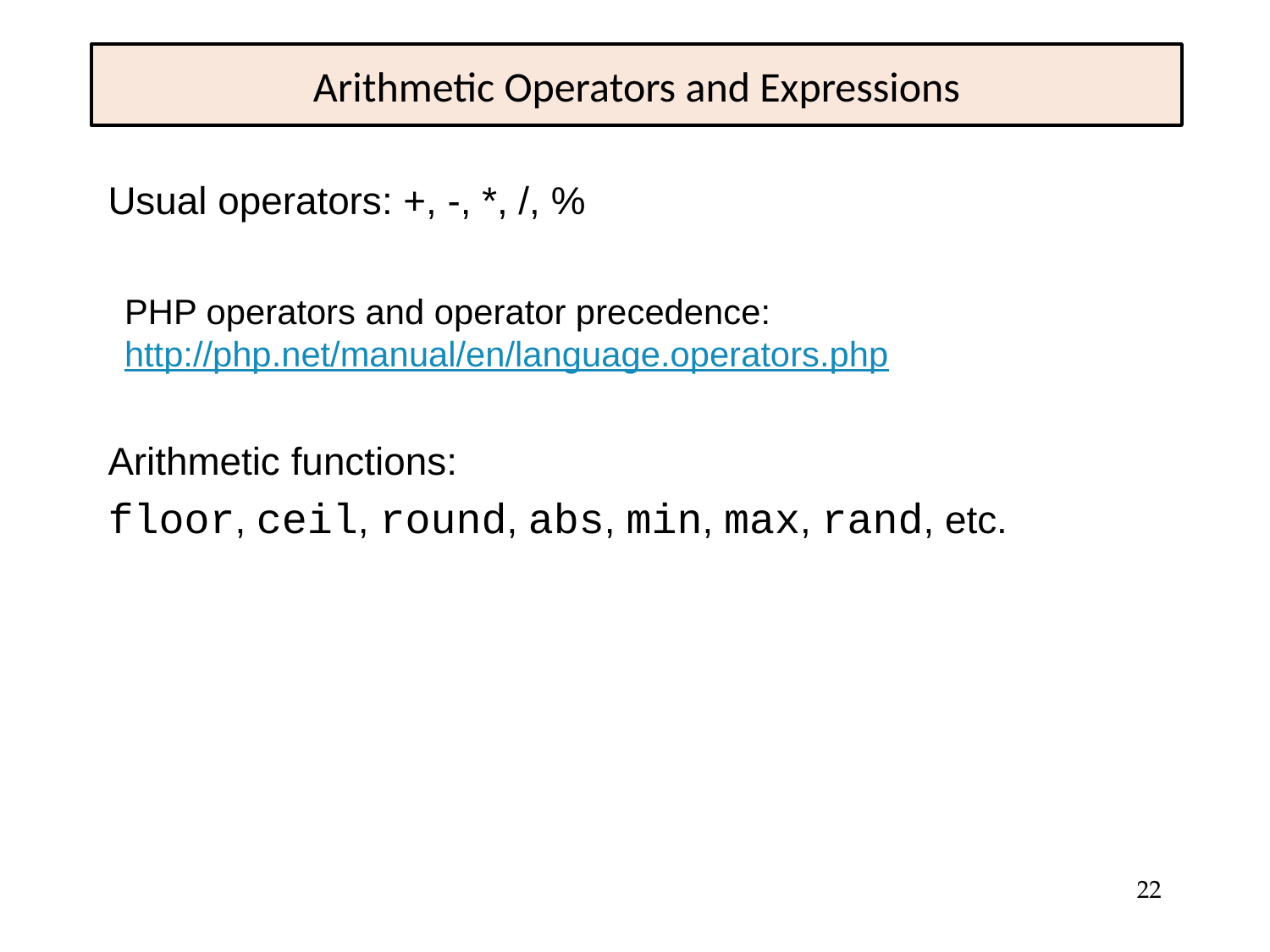

# Arithmetic Operators and Expressions
Usual operators: +, -, *, /, %

PHP operators and operator precedence:  http://php.net/manual/en/language.operators.php

Arithmetic functions:
floor, ceil, round, abs, min, max, rand, etc.

22